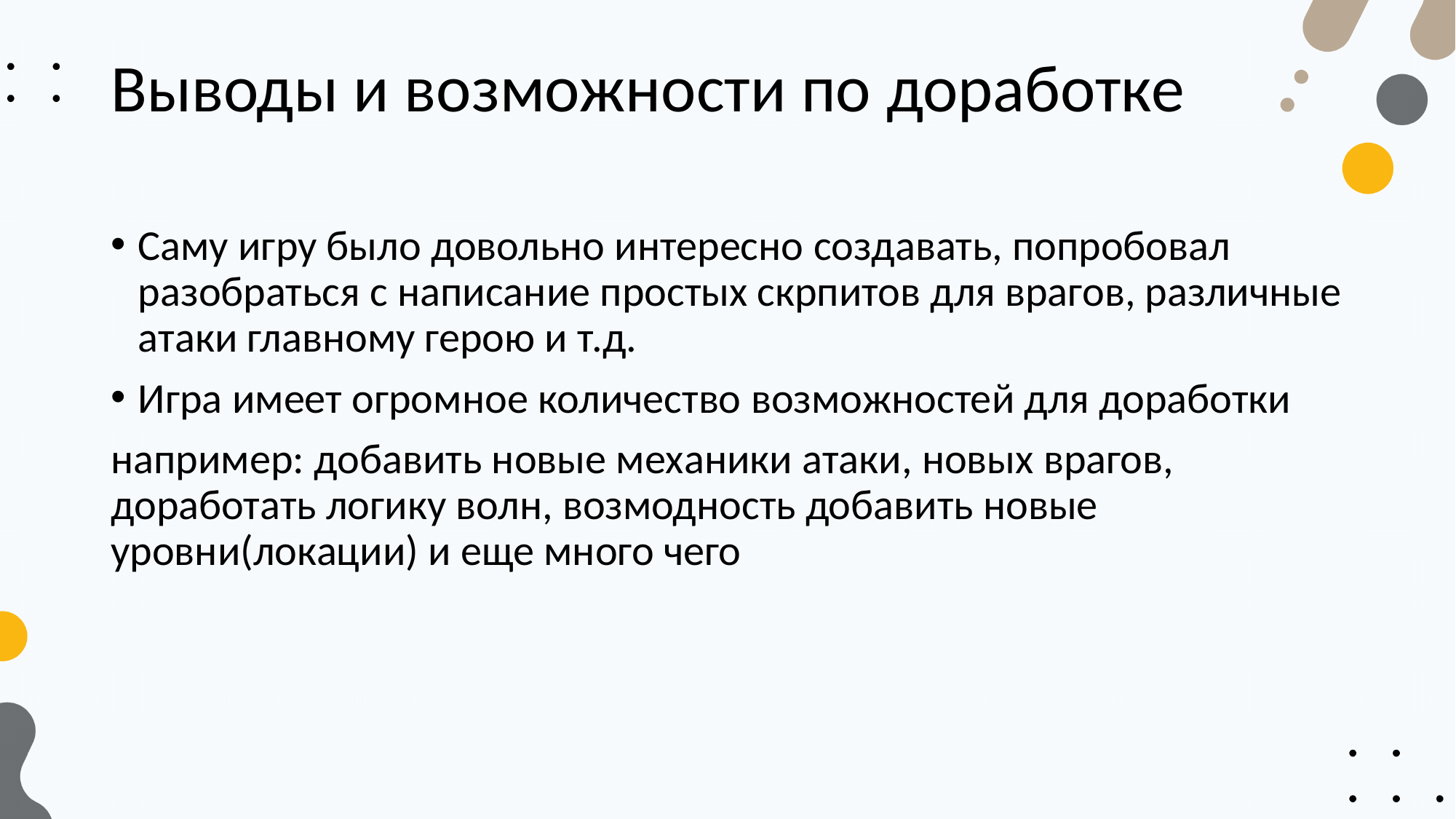

# Выводы и возможности по доработке
Саму игру было довольно интересно создавать, попробовал разобраться с написание простых скрпитов для врагов, различные атаки главному герою и т.д.
Игра имеет огромное количество возможностей для доработки
например: добавить новые механики атаки, новых врагов, доработать логику волн, возмодность добавить новые уровни(локации) и еще много чего